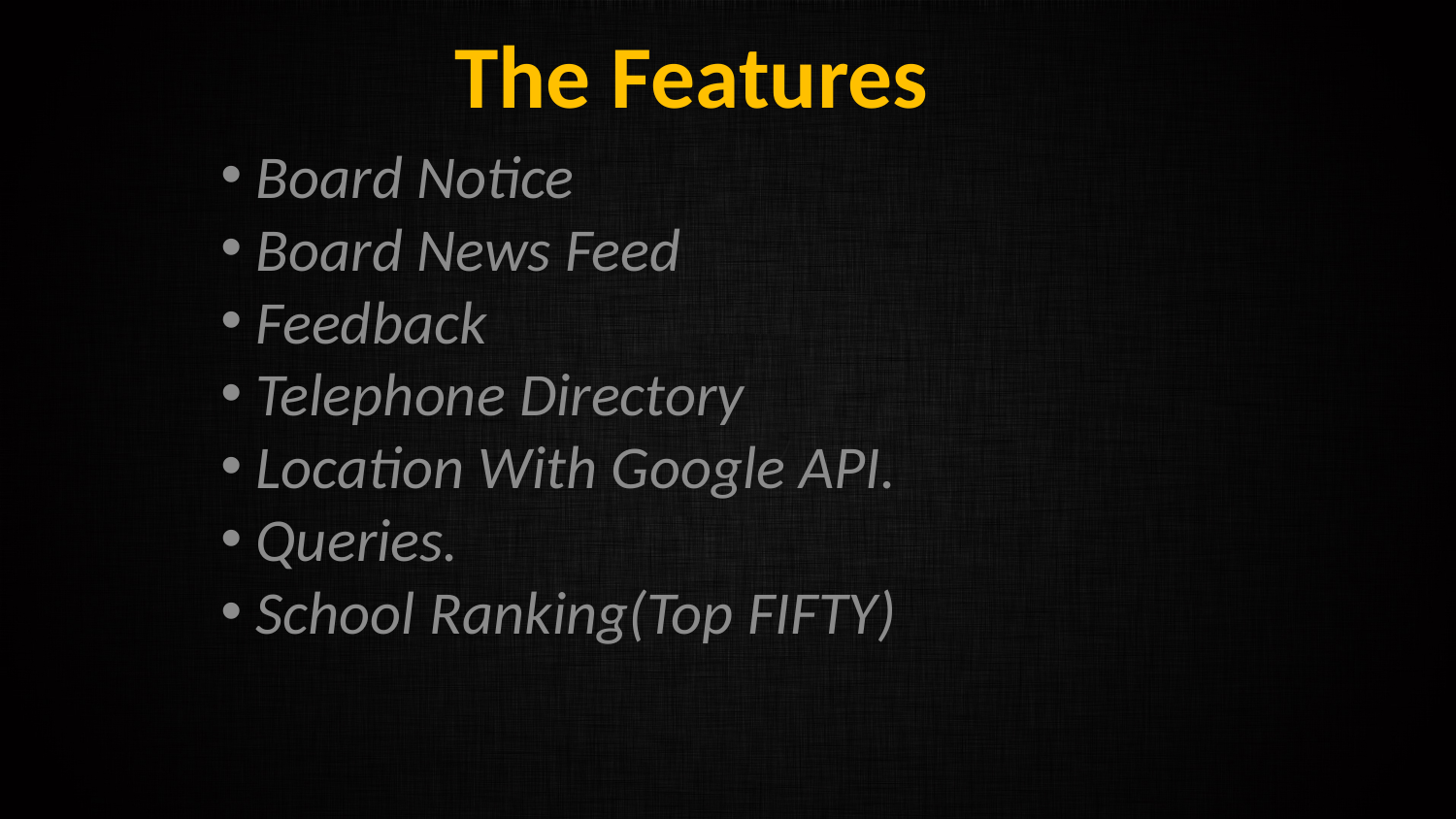

# The Features
 Board Notice
 Board News Feed
 Feedback
 Telephone Directory
 Location With Google API.
 Queries.
 School Ranking(Top FIFTY)